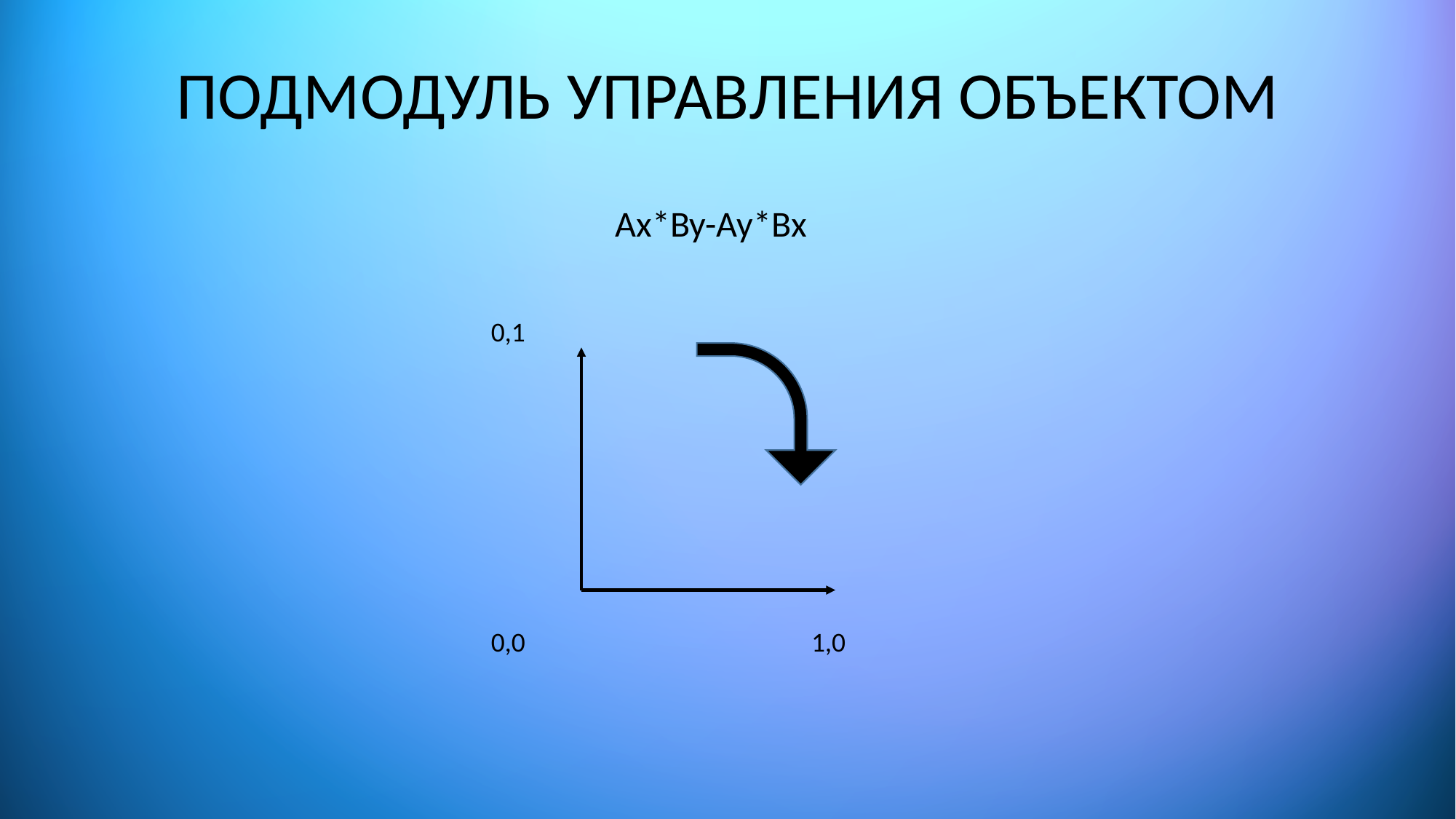

ПОДМОДУЛЬ УПРАВЛЕНИЯ ОБЪЕКТОМ
Ax*By-Ay*Bx
0,1

0,0
1,0